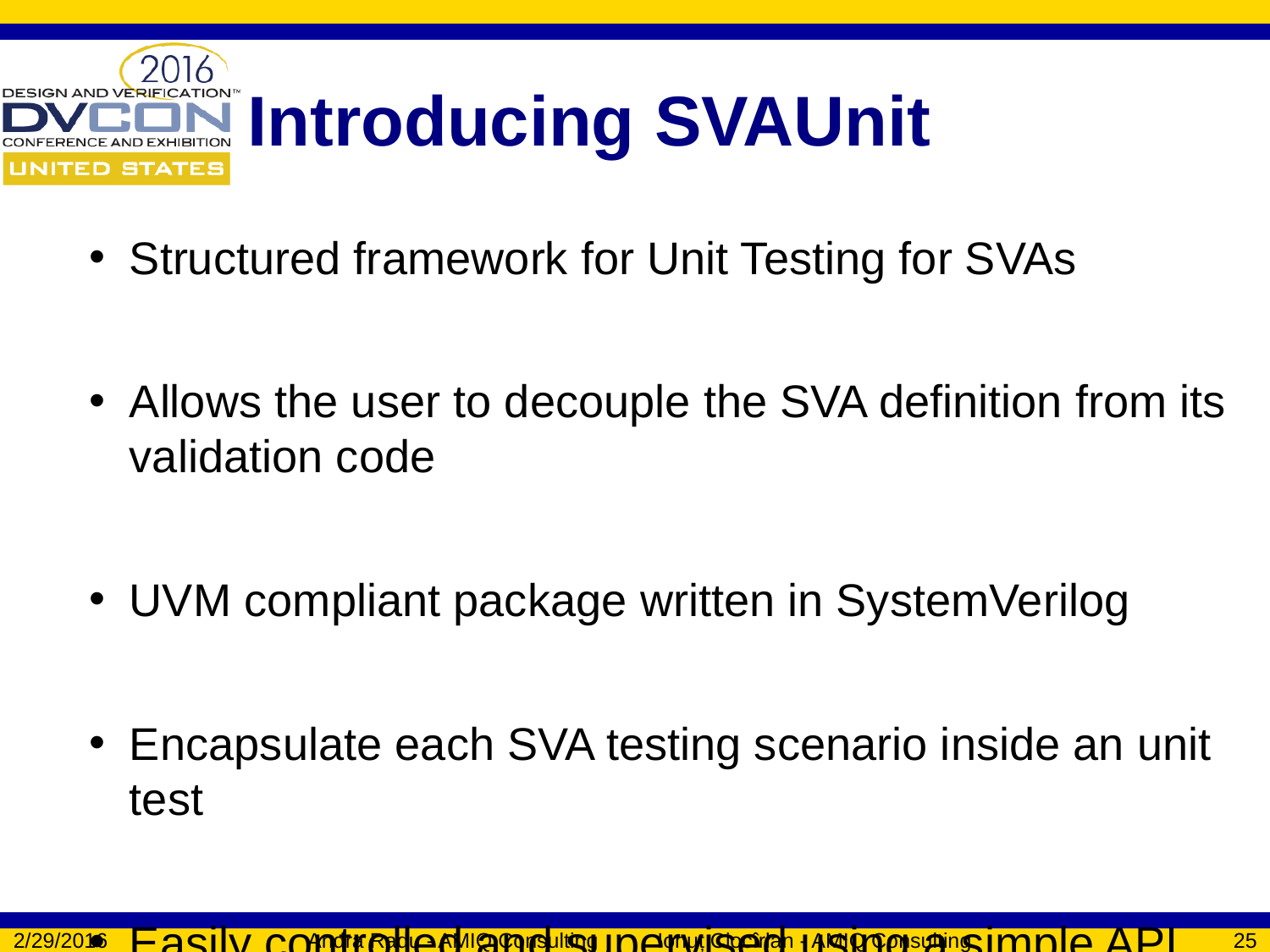

# Introducing SVAUnit
Structured framework for Unit Testing for SVAs

Allows the user to decouple the SVA definition from its validation code

UVM compliant package written in SystemVerilog

Encapsulate each SVA testing scenario inside an unit test

Easily controlled and supervised using a simple API

2/29/2016
Andra Radu - AMIQ Consulting          Ionuț Ciocîrlan - AMIQ Consulting
25